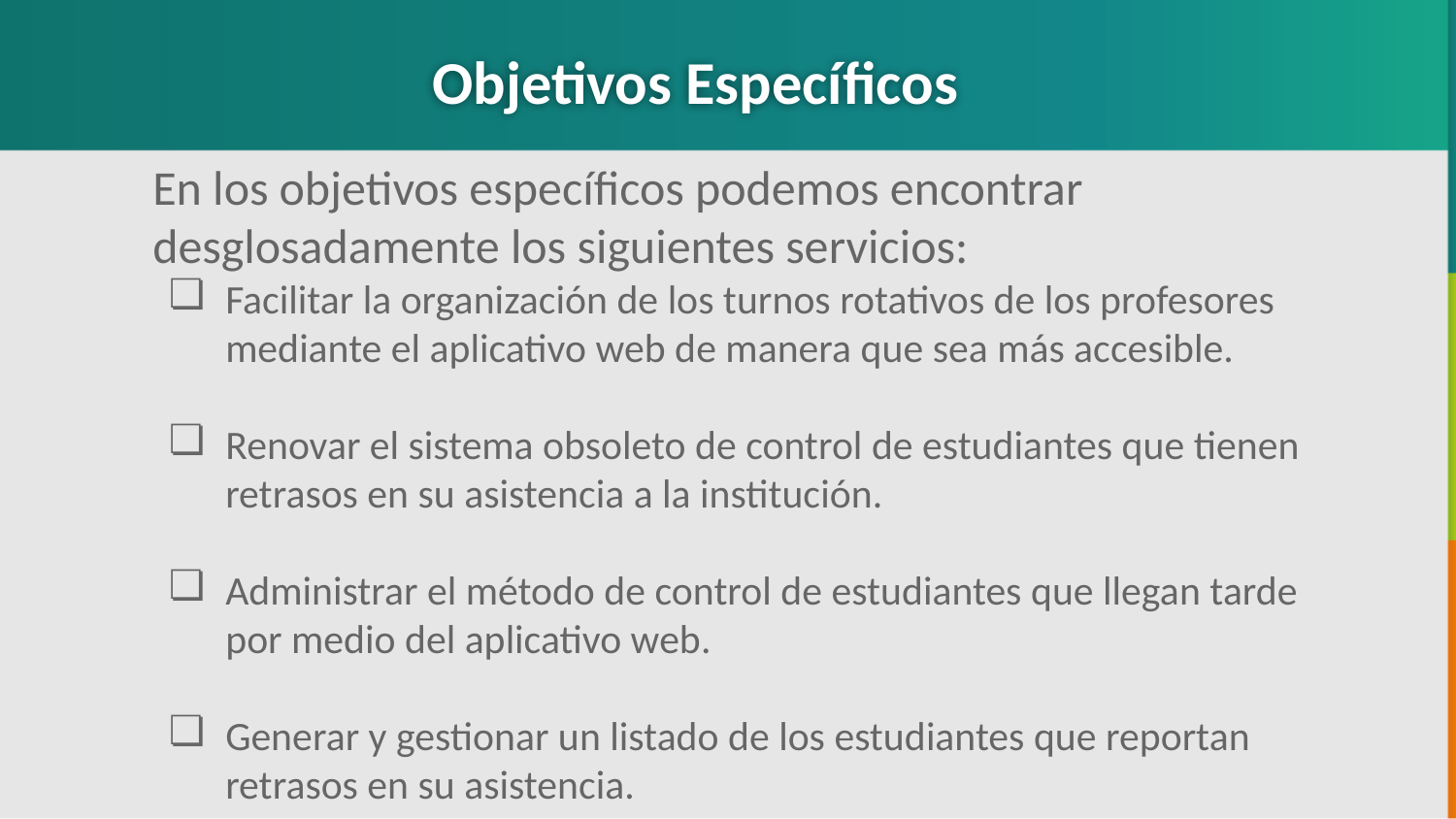

Objetivos Específicos
En los objetivos específicos podemos encontrar desglosadamente los siguientes servicios:
Facilitar la organización de los turnos rotativos de los profesores mediante el aplicativo web de manera que sea más accesible.

Renovar el sistema obsoleto de control de estudiantes que tienen retrasos en su asistencia a la institución.

Administrar el método de control de estudiantes que llegan tarde por medio del aplicativo web.
Generar y gestionar un listado de los estudiantes que reportan retrasos en su asistencia.